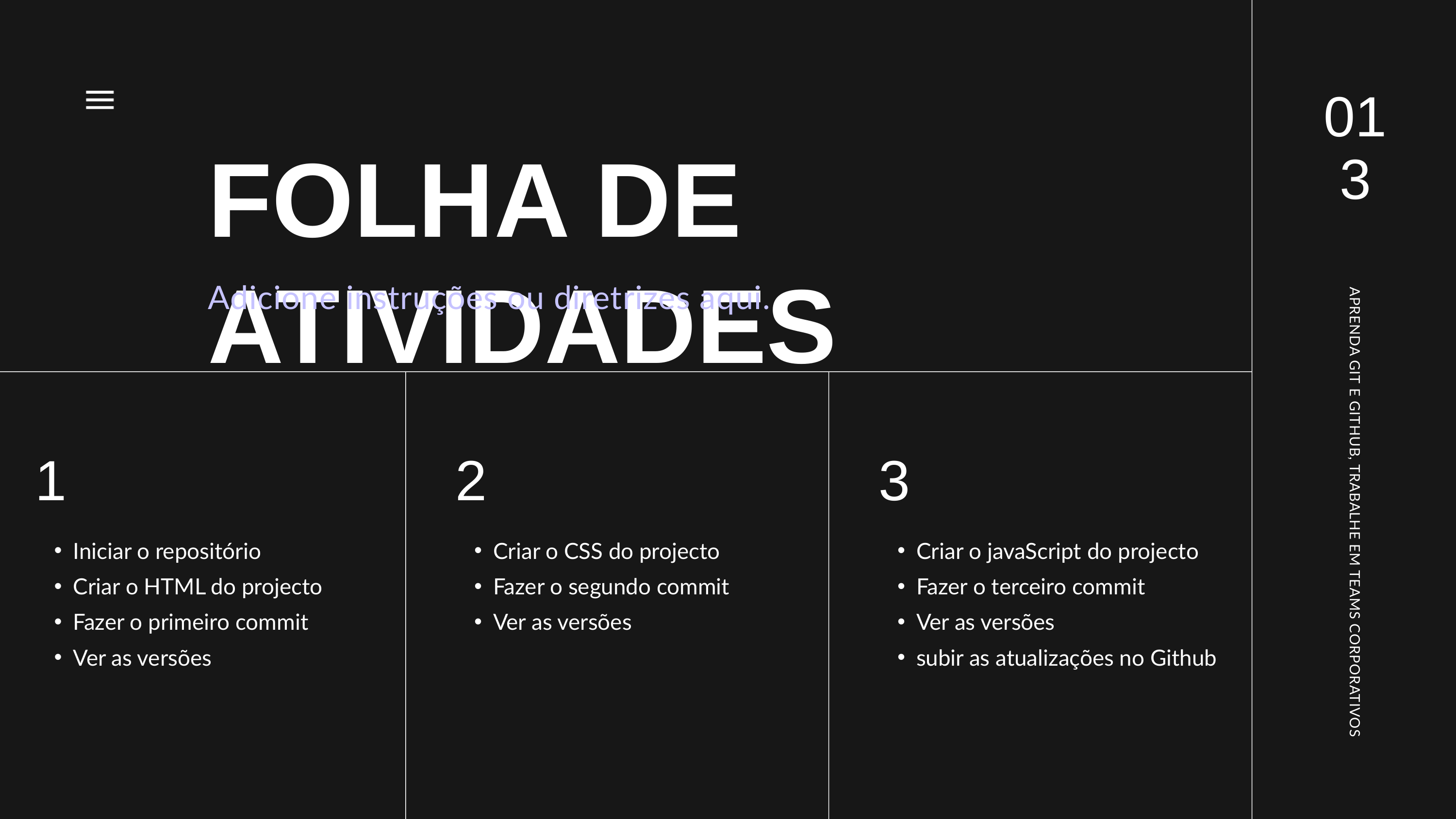

013
FOLHA DE ATIVIDADES
Adicione instruções ou diretrizes aqui.

1
Iniciar o repositório
Criar o HTML do projecto
Fazer o primeiro commit
Ver as versões
2
Criar o CSS do projecto
Fazer o segundo commit
Ver as versões

3
Criar o javaScript do projecto
Fazer o terceiro commit
Ver as versões
subir as atualizações no Github
APRENDA GIT E GITHUB, TRABALHE EM TEAMS CORPORATIVOS